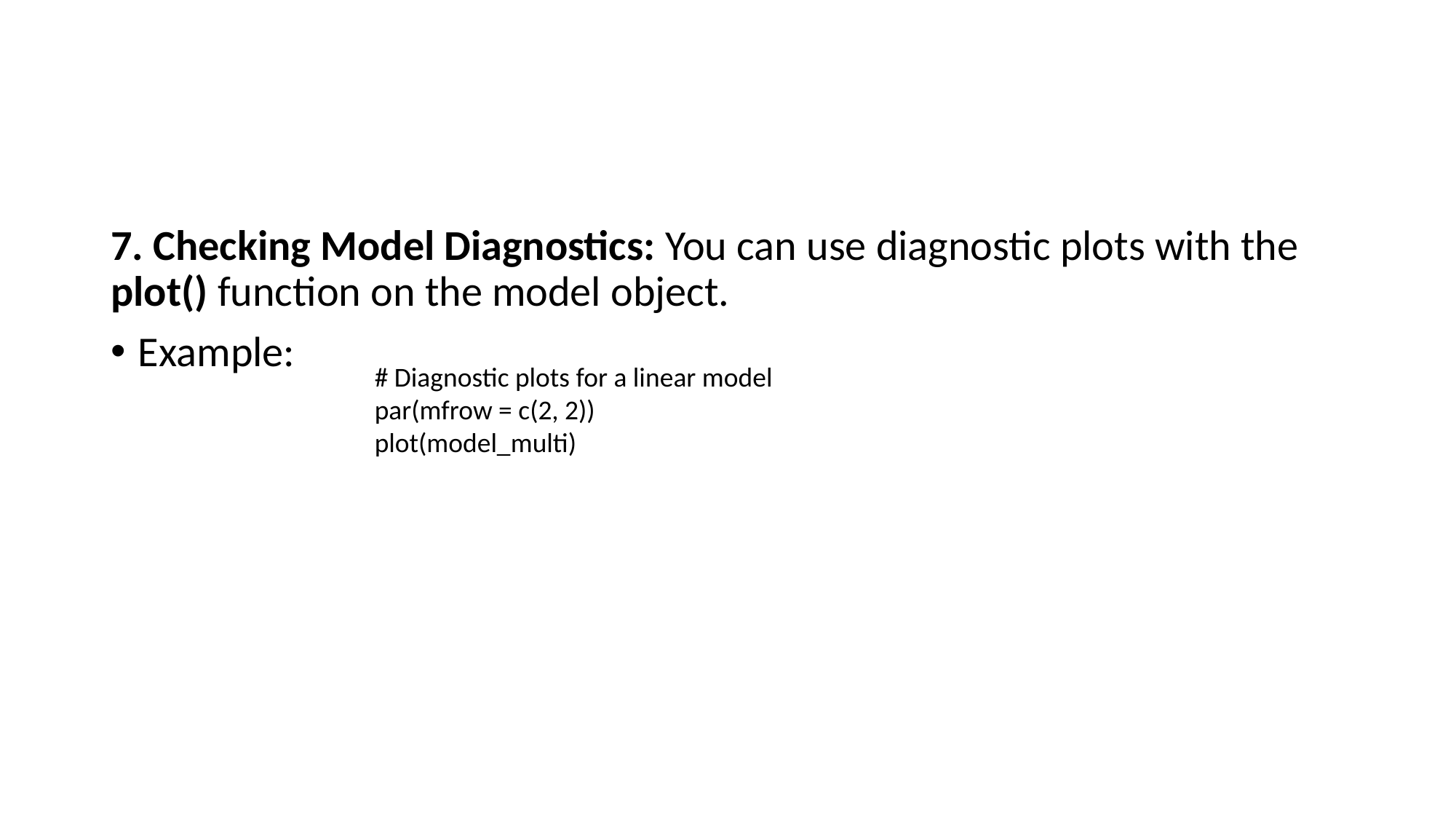

#
7. Checking Model Diagnostics: You can use diagnostic plots with the plot() function on the model object.
Example:
# Diagnostic plots for a linear model
par(mfrow = c(2, 2))
plot(model_multi)